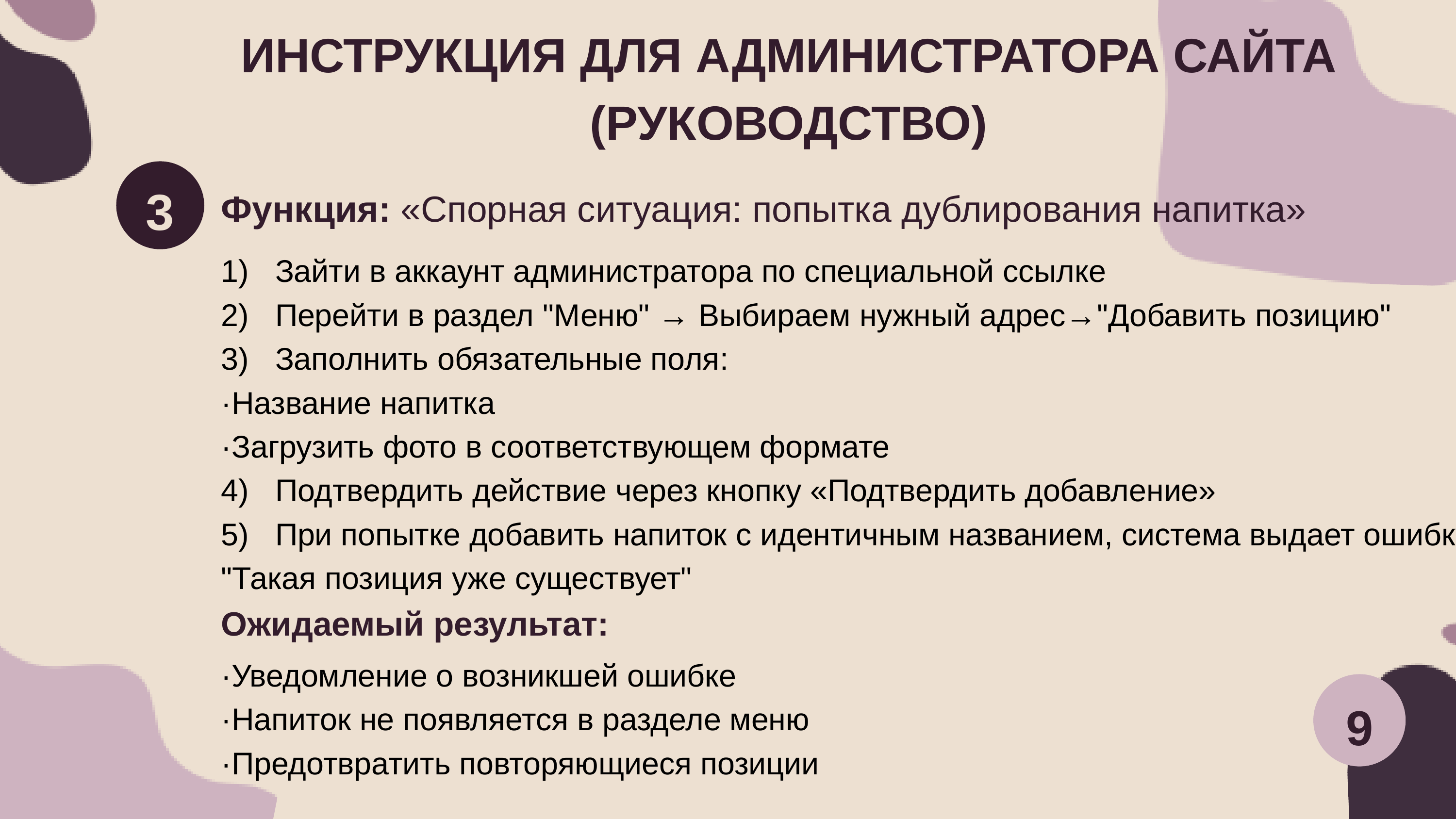

ИНСТРУКЦИЯ ДЛЯ АДМИНИСТРАТОРА САЙТА (РУКОВОДСТВО)

3
Функция: «Спорная ситуация: попытка дублирования напитка»

1)   Зайти в аккаунт администратора по специальной ссылке
2)   Перейти в раздел "Меню" → Выбираем нужный адрес→"Добавить позицию"
3)   Заполнить обязательные поля:
·Название напитка
·Загрузить фото в соответствующем формате
4)   Подтвердить действие через кнопку «Подтвердить добавление»
5)   При попытке добавить напиток с идентичным названием, система выдает ошибку "Такая позиция уже существует"

Ожидаемый результат:

·Уведомление о возникшей ошибке
·Напиток не появляется в разделе меню
·Предотвратить повторяющиеся позиции

9